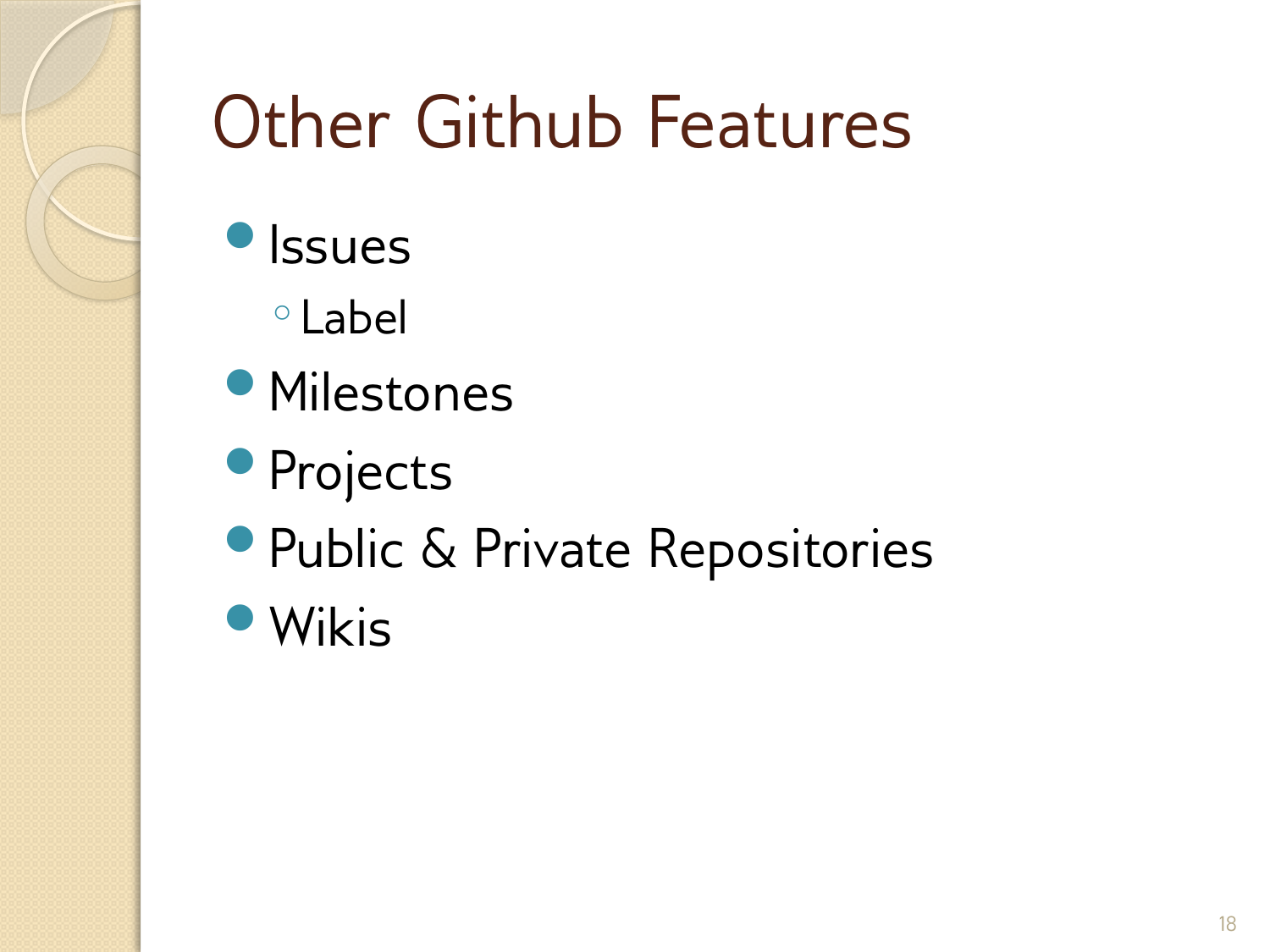

# Other Github Features
Issues
Label
Milestones
Projects
Public & Private Repositories
Wikis

18